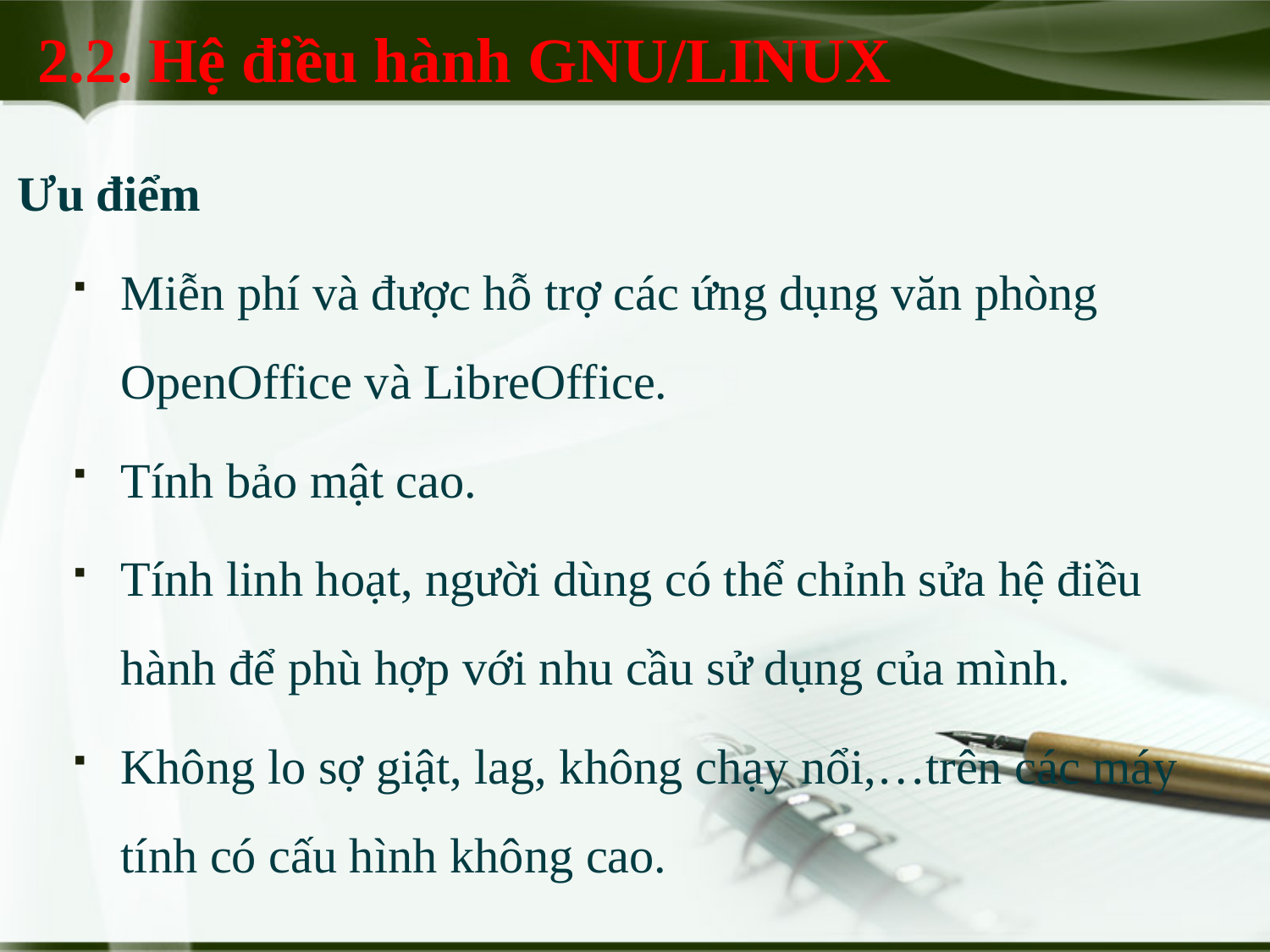

# 2.2. Hệ điều hành GNU/LINUX
Ưu điểm
Miễn phí và được hỗ trợ các ứng dụng văn phòng OpenOffice và LibreOffice.
Tính bảo mật cao.
Tính linh hoạt, người dùng có thể chỉnh sửa hệ điều hành để phù hợp với nhu cầu sử dụng của mình.
Không lo sợ giật, lag, không chạy nổi,…trên các máy tính có cấu hình không cao.